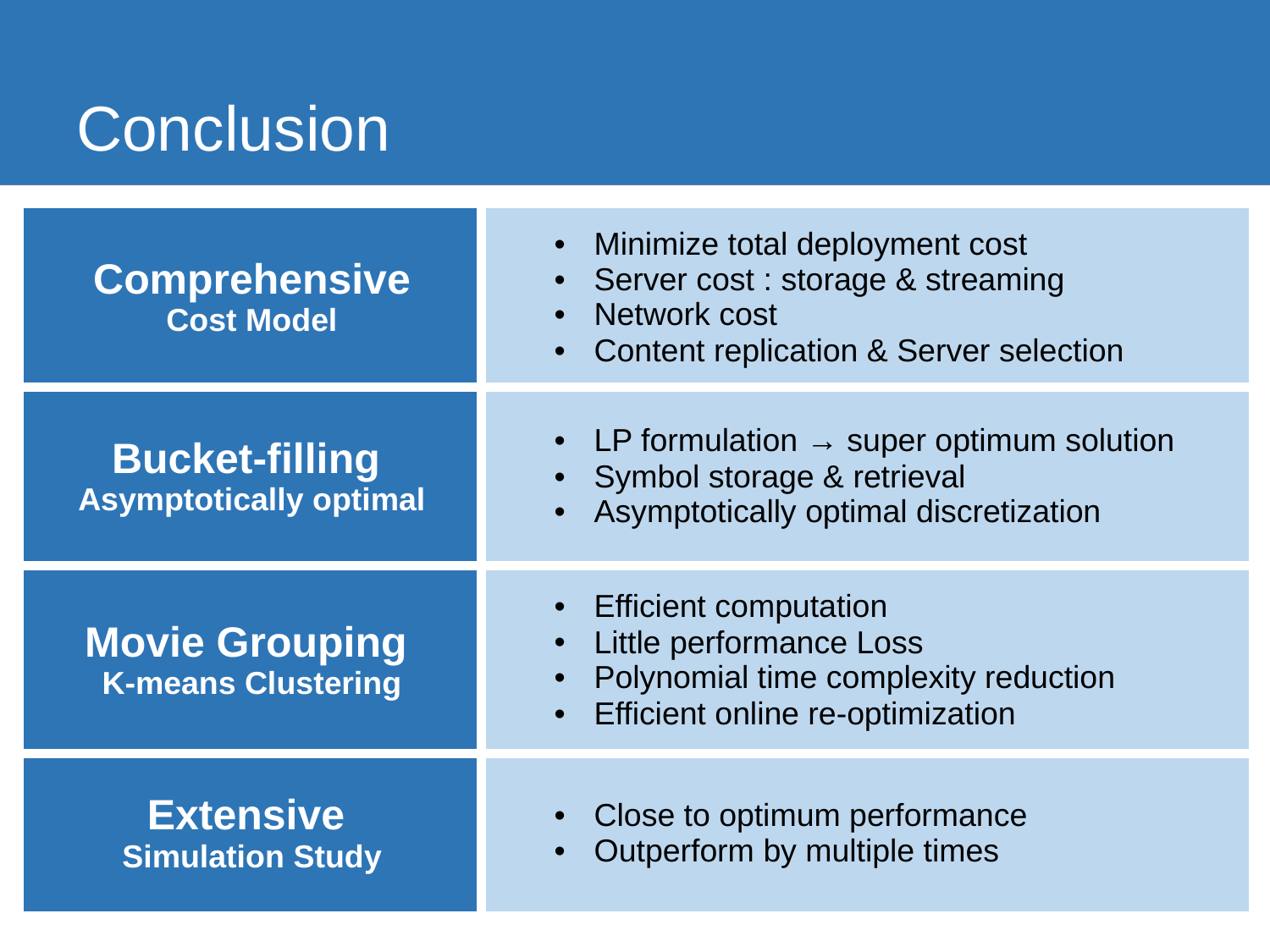

41
# Conclusion
| Comprehensive Cost Model | Minimize total deployment cost Server cost : storage & streaming Network cost Content replication & Server selection |
| --- | --- |
| Bucket-filling Asymptotically optimal | LP formulation → super optimum solution Symbol storage & retrieval Asymptotically optimal discretization |
| Movie Grouping K-means Clustering | Efficient computation Little performance Loss Polynomial time complexity reduction Efficient online re-optimization |
| Extensive Simulation Study | Close to optimum performance Outperform by multiple times |